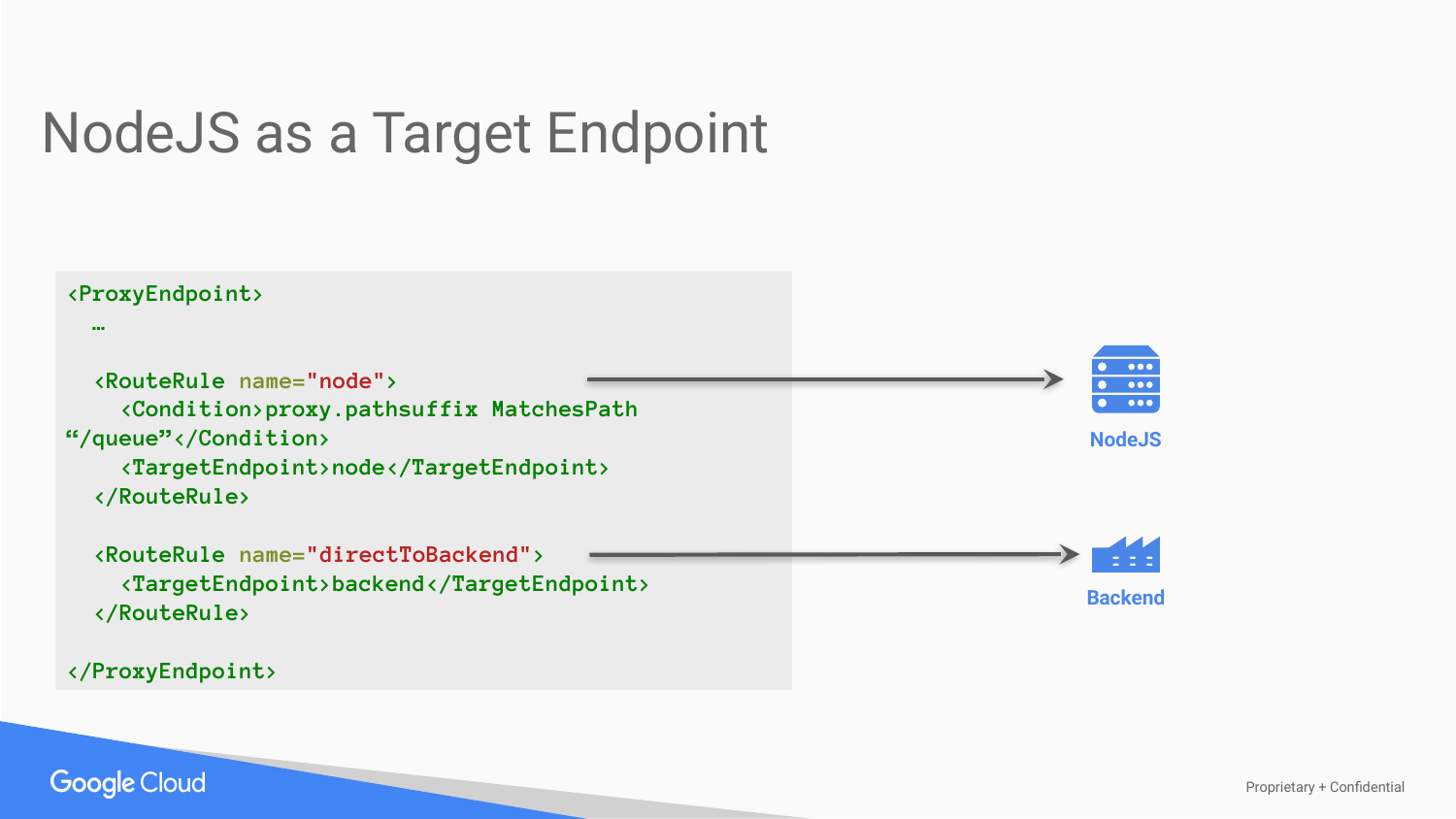

NodeJS as a Target Endpoint
<ProxyEndpoint>
  …

  <RouteRule name="node">
    <Condition>proxy.pathsuffix MatchesPath “/queue”</Condition>
    <TargetEndpoint>node</TargetEndpoint>
  </RouteRule>

  <RouteRule name="directToBackend">
    <TargetEndpoint>backend</TargetEndpoint>
  </RouteRule>

</ProxyEndpoint>

NodeJS

Backend